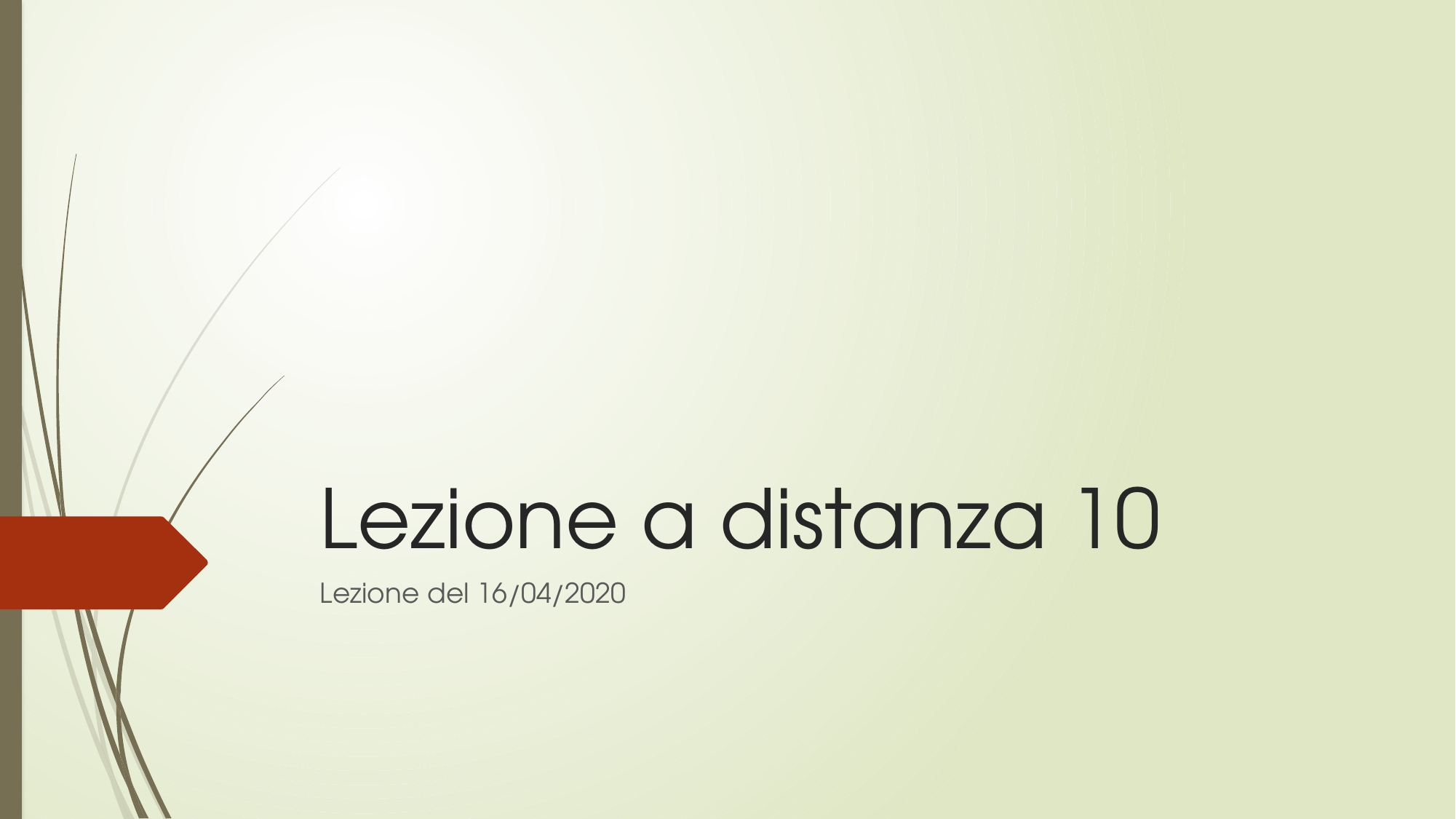

# Lezione a distanza 10
Lezione del 16/04/2020